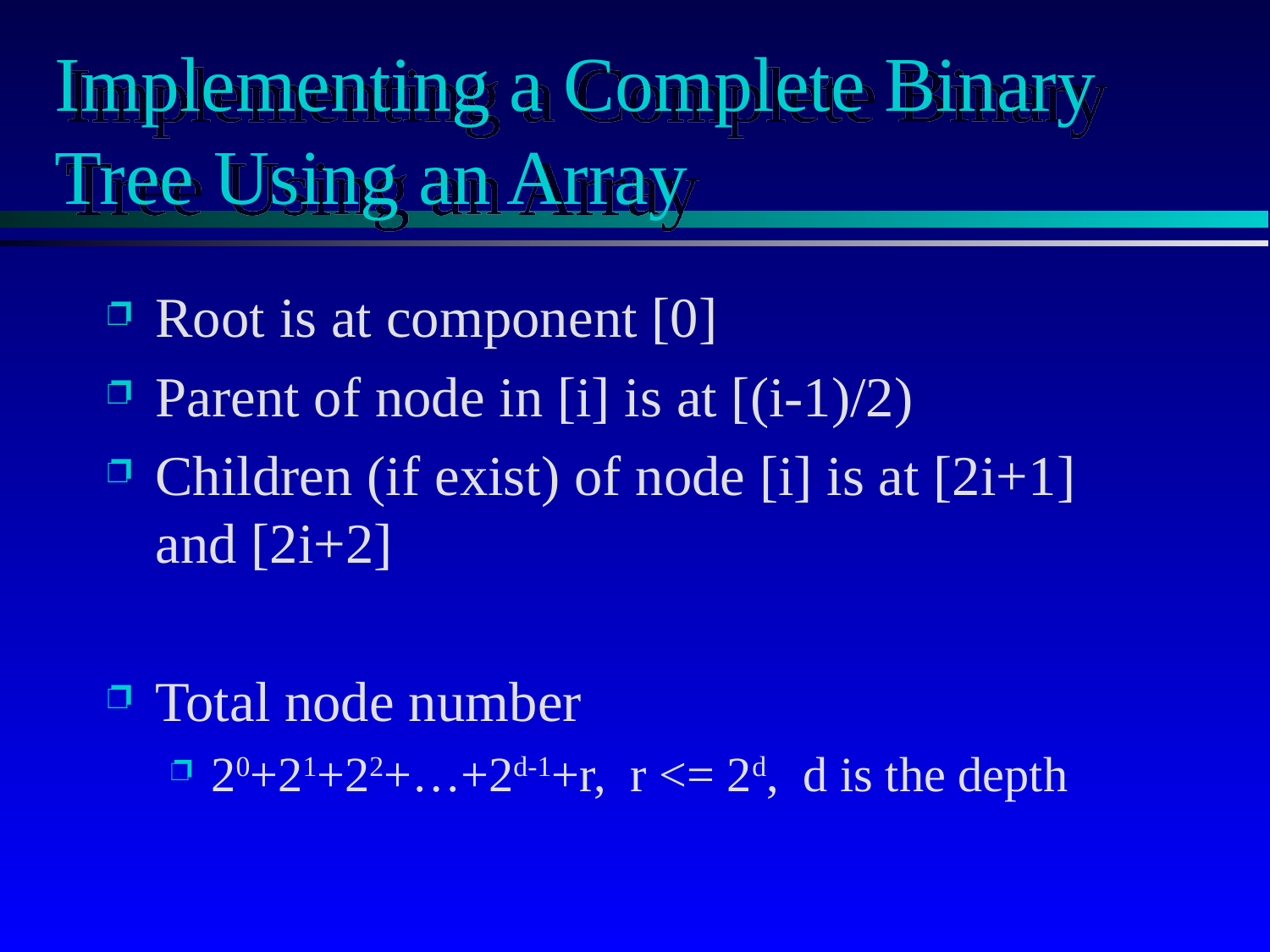

# Implementing a Complete Binary Tree Using an Array
Root is at component [0]
Parent of node in [i] is at [(i-1)/2)
Children (if exist) of node [i] is at [2i+1] and [2i+2]

Total node number
20+21+22+…+2d-1+r,  r <= 2d,  d is the depth